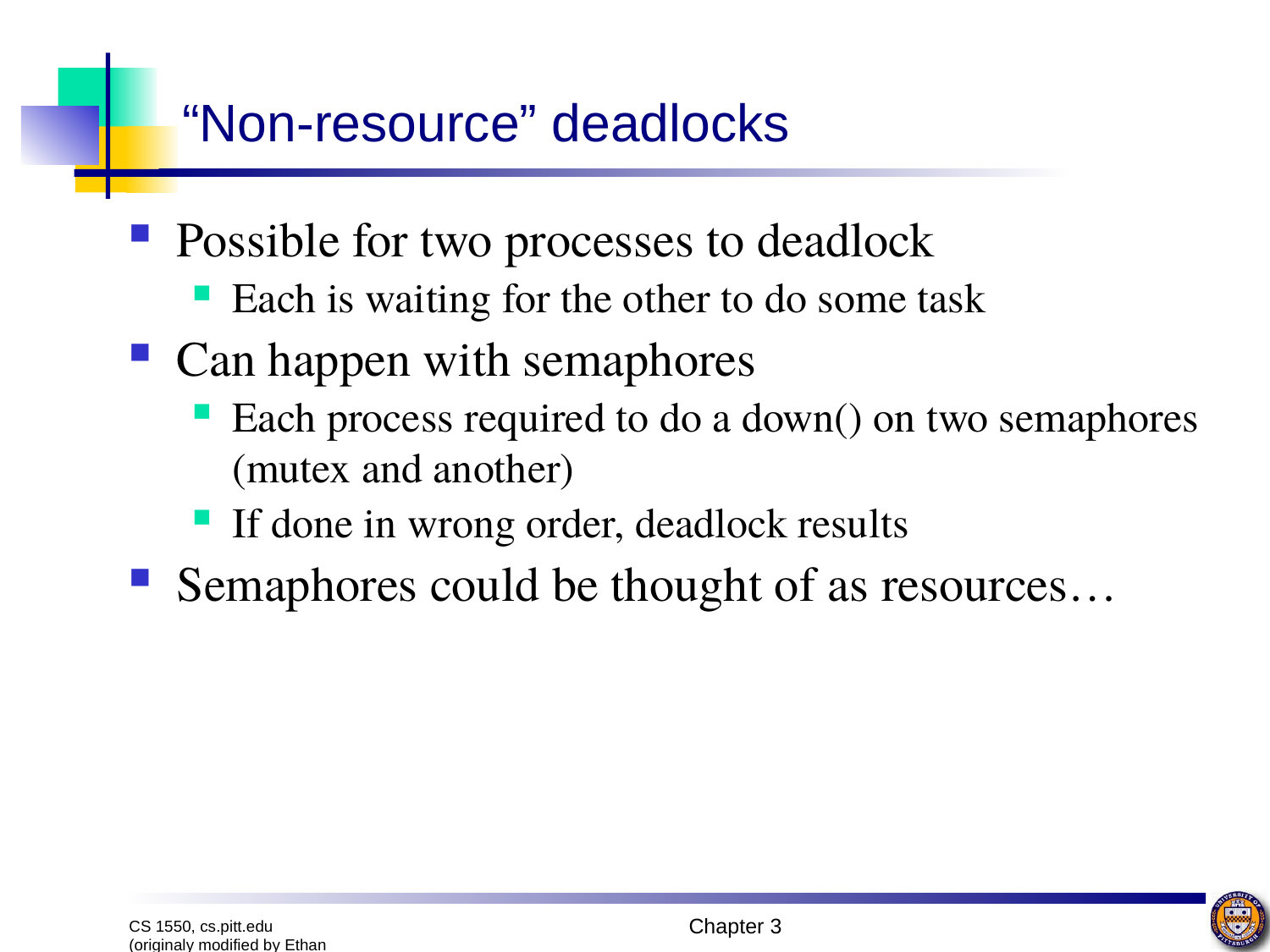

# “Non-resource” deadlocks
Possible for two processes to deadlock
Each is waiting for the other to do some task
Can happen with semaphores
Each process required to do a down() on two semaphores (mutex and another)
If done in wrong order, deadlock results
Semaphores could be thought of as resources…
CS 1550, cs.pitt.edu (originaly modified by Ethan L. Miller and Scott A. Brandt)
Chapter 3
35